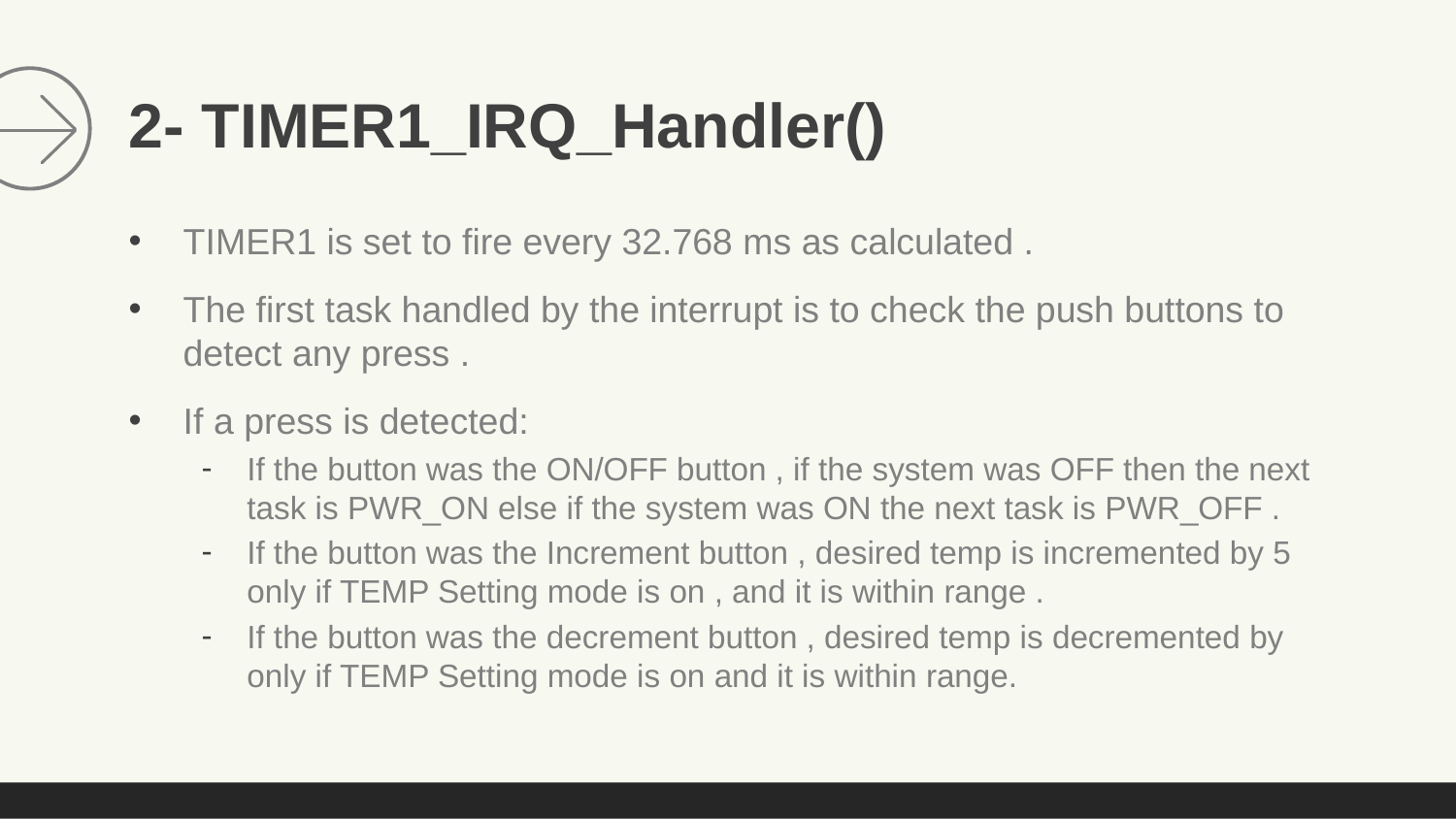

# 2- TIMER1_IRQ_Handler()
TIMER1 is set to fire every 32.768 ms as calculated .
The first task handled by the interrupt is to check the push buttons to detect any press .
If a press is detected:
If the button was the ON/OFF button , if the system was OFF then the next task is PWR_ON else if the system was ON the next task is PWR_OFF .
If the button was the Increment button , desired temp is incremented by 5 only if TEMP Setting mode is on , and it is within range .
If the button was the decrement button , desired temp is decremented by only if TEMP Setting mode is on and it is within range.